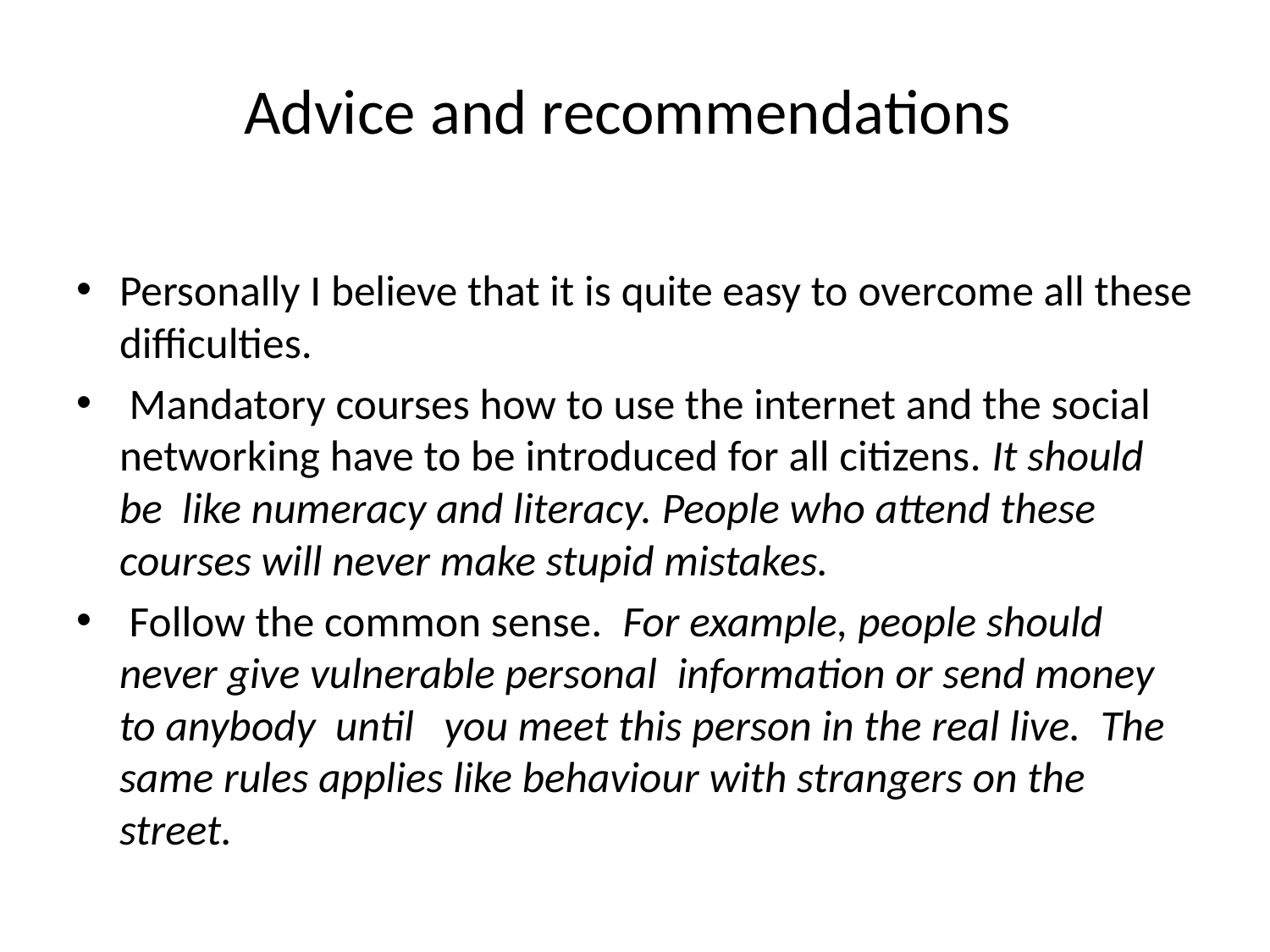

# Advice and recommendations
Personally I believe that it is quite easy to overcome all these difficulties.
 Mandatory courses how to use the internet and the social networking have to be introduced for all citizens. It should be  like numeracy and literacy. People who attend these courses will never make stupid mistakes.
 Follow the common sense.  For example, people should never give vulnerable personal  information or send money to anybody  until   you meet this person in the real live.  The same rules applies like behaviour with strangers on the street.